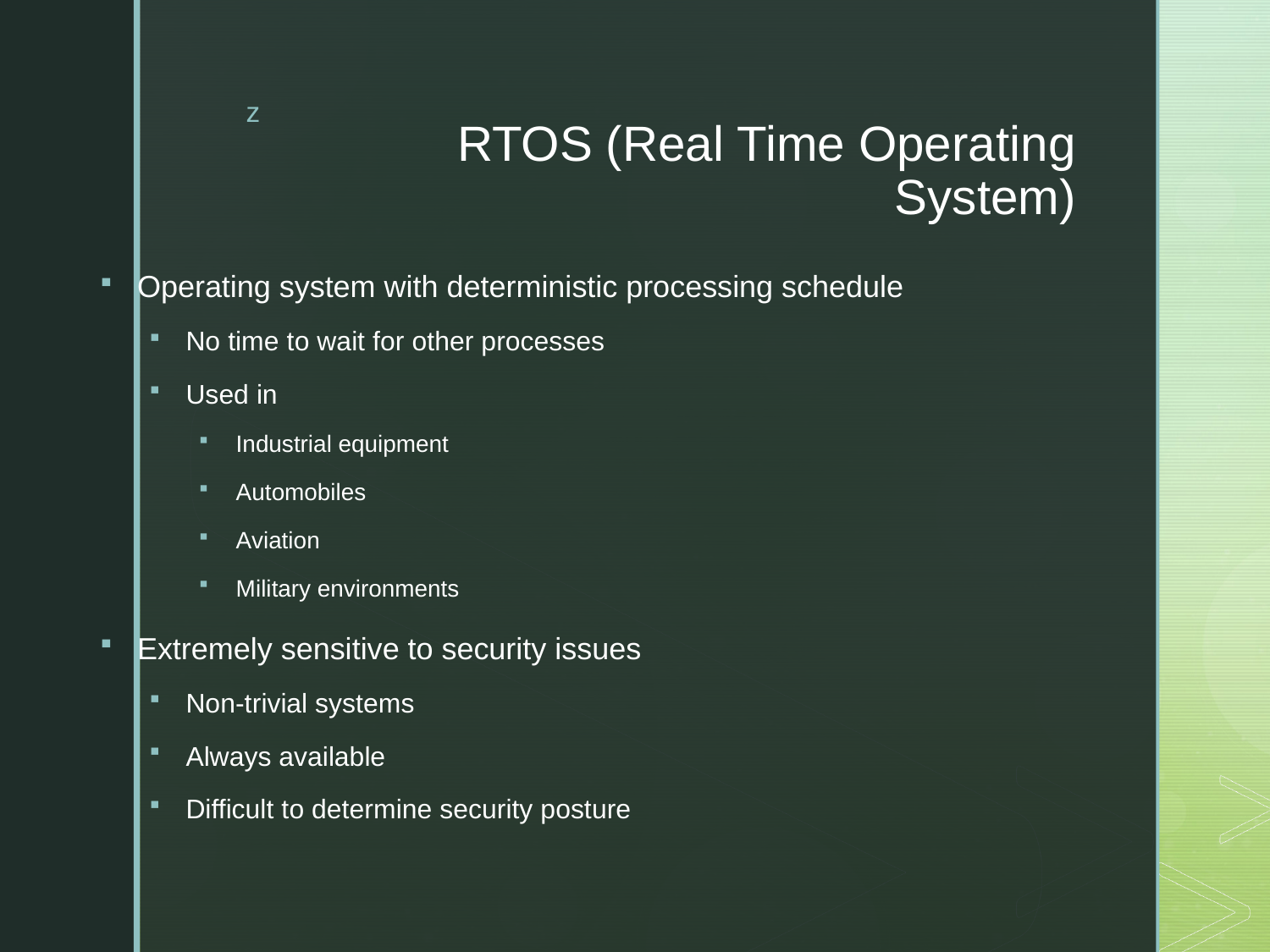

# RTOS (Real Time Operating System)
Operating system with deterministic processing schedule
No time to wait for other processes
Used in
Industrial equipment
Automobiles
Aviation
Military environments
Extremely sensitive to security issues
Non-trivial systems
Always available
Difficult to determine security posture